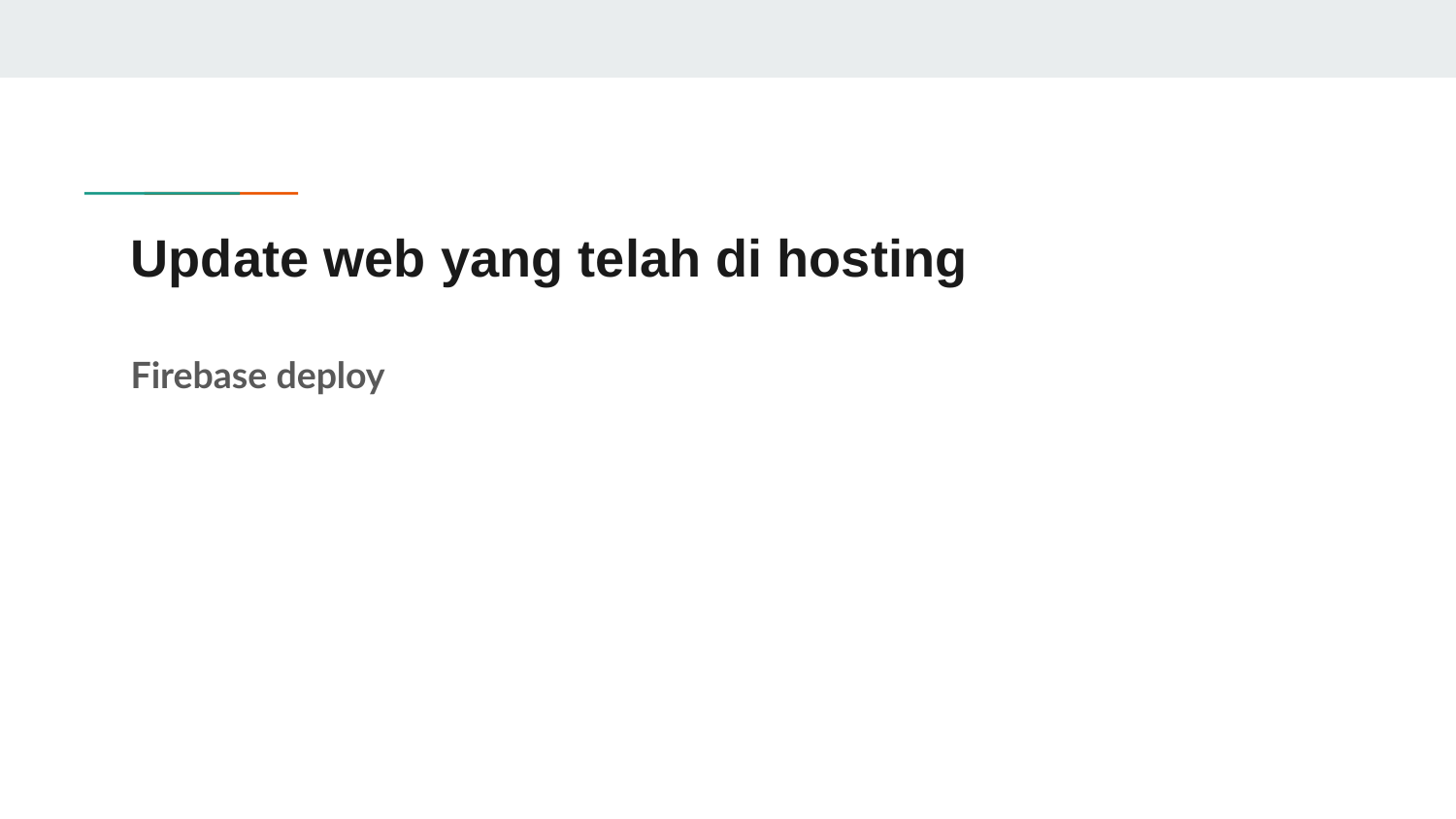

# Update web yang telah di hosting

Firebase deploy